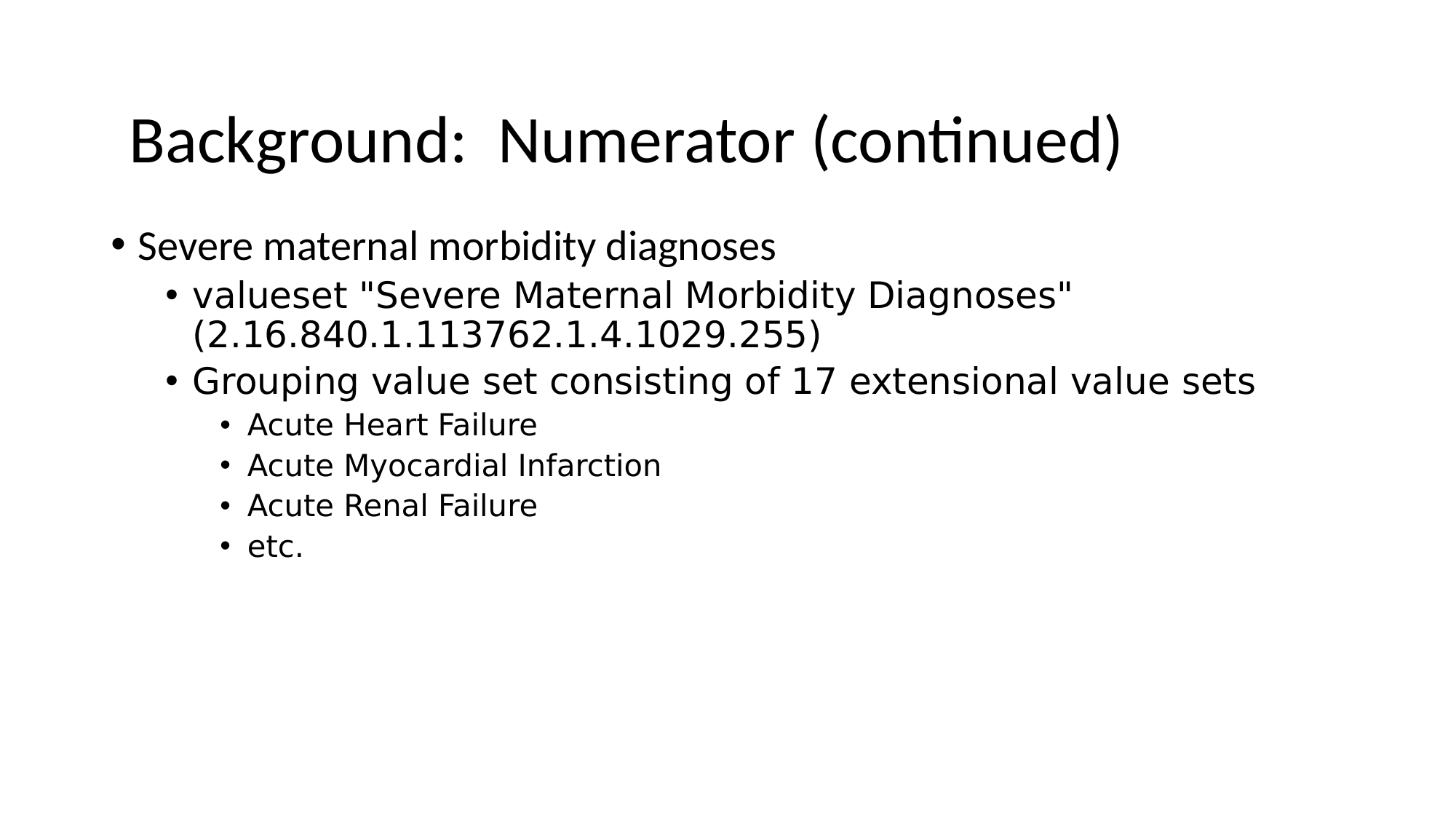

#
Background:  Numerator (continued)
Severe maternal morbidity diagnoses
valueset "Severe Maternal Morbidity Diagnoses" (2.16.840.1.113762.1.4.1029.255)
Grouping value set consisting of 17 extensional value sets
Acute Heart Failure
Acute Myocardial Infarction
Acute Renal Failure
etc.